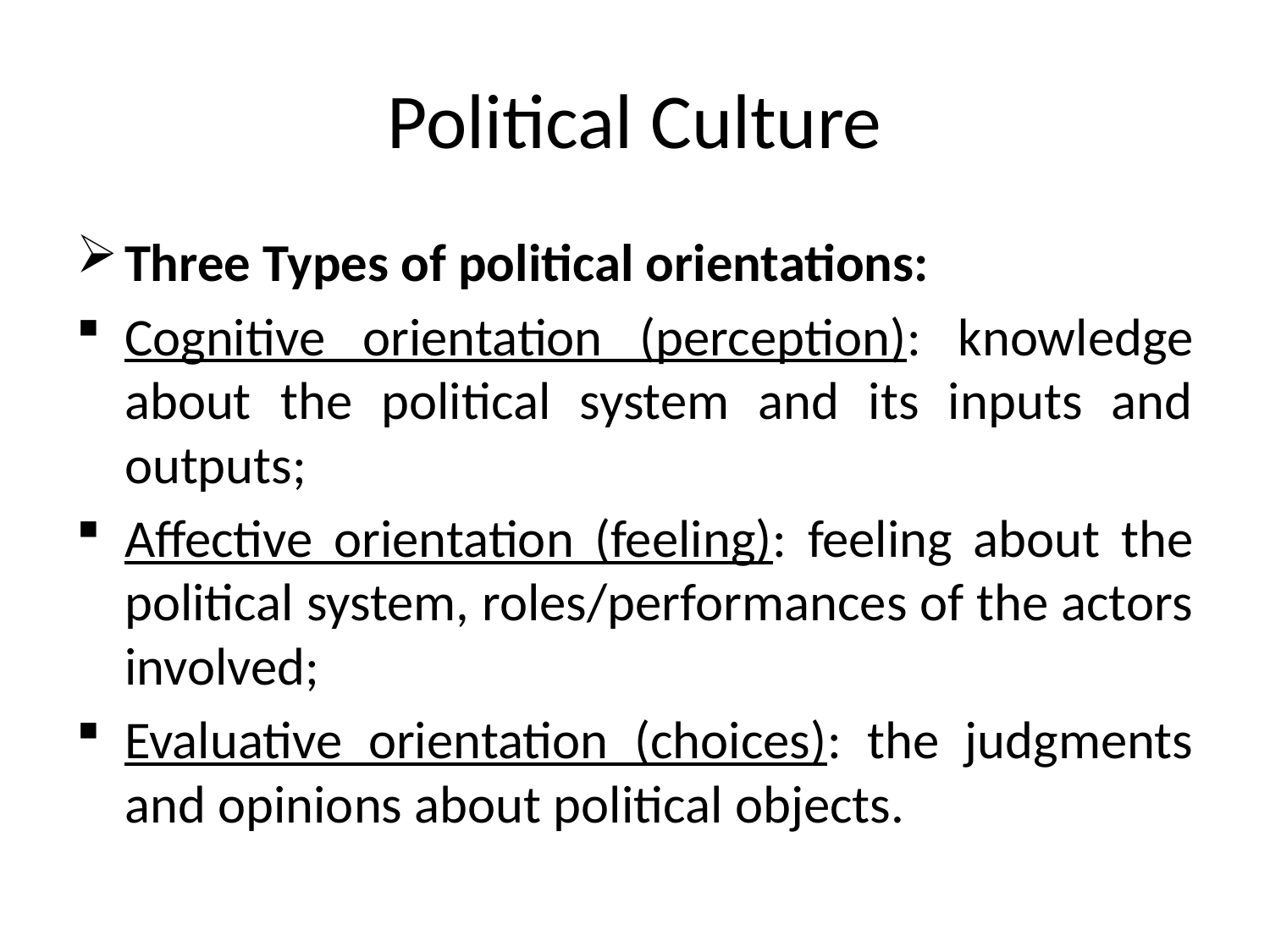

# Political Culture
Three Types of political orientations:
Cognitive orientation (perception): knowledge about the political system and its inputs and outputs;
Affective orientation (feeling): feeling about the political system, roles/performances of the actors involved;
Evaluative orientation (choices): the judgments and opinions about political objects.